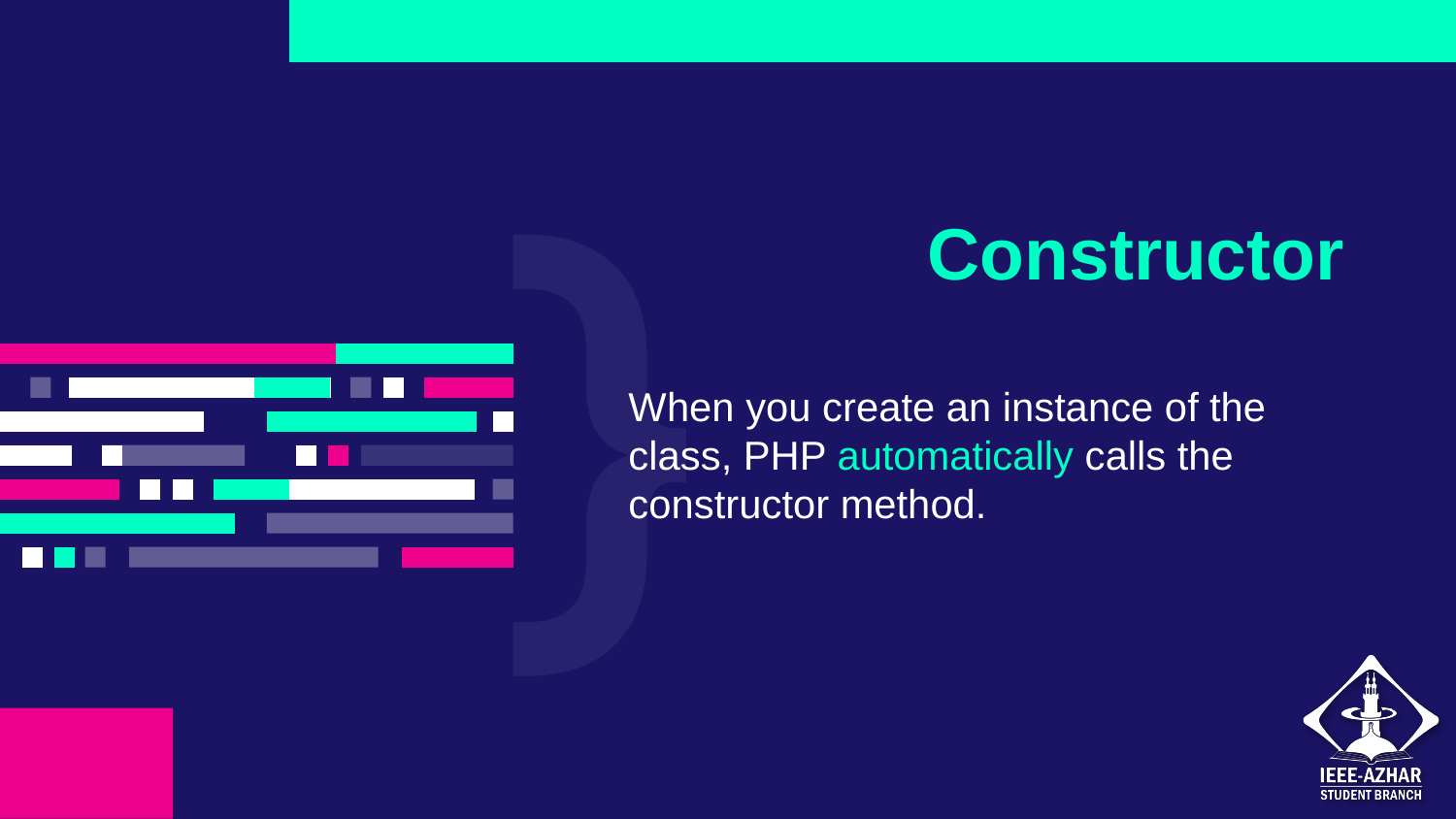

# Constructor

When you create an instance of the class, PHP automatically calls the constructor method.